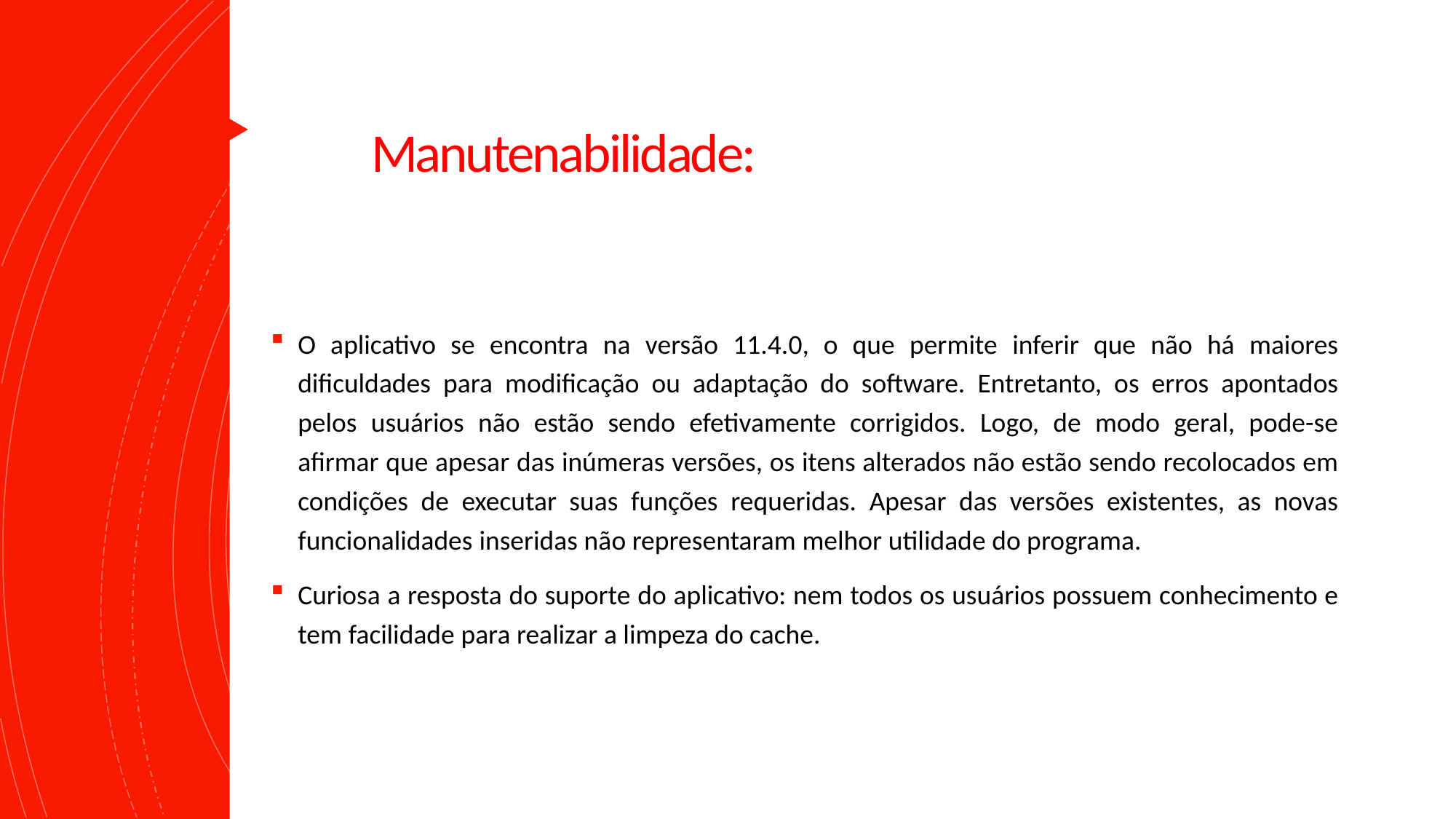

# Manutenabilidade:

O aplicativo se encontra na versão 11.4.0, o que permite inferir que não há maiores dificuldades para modificação ou adaptação do software. Entretanto, os erros apontados pelos usuários não estão sendo efetivamente corrigidos. Logo, de modo geral, pode-se afirmar que apesar das inúmeras versões, os itens alterados não estão sendo recolocados em condições de executar suas funções requeridas. Apesar das versões existentes, as novas funcionalidades inseridas não representaram melhor utilidade do programa.
Curiosa a resposta do suporte do aplicativo: nem todos os usuários possuem conhecimento e tem facilidade para realizar a limpeza do cache.